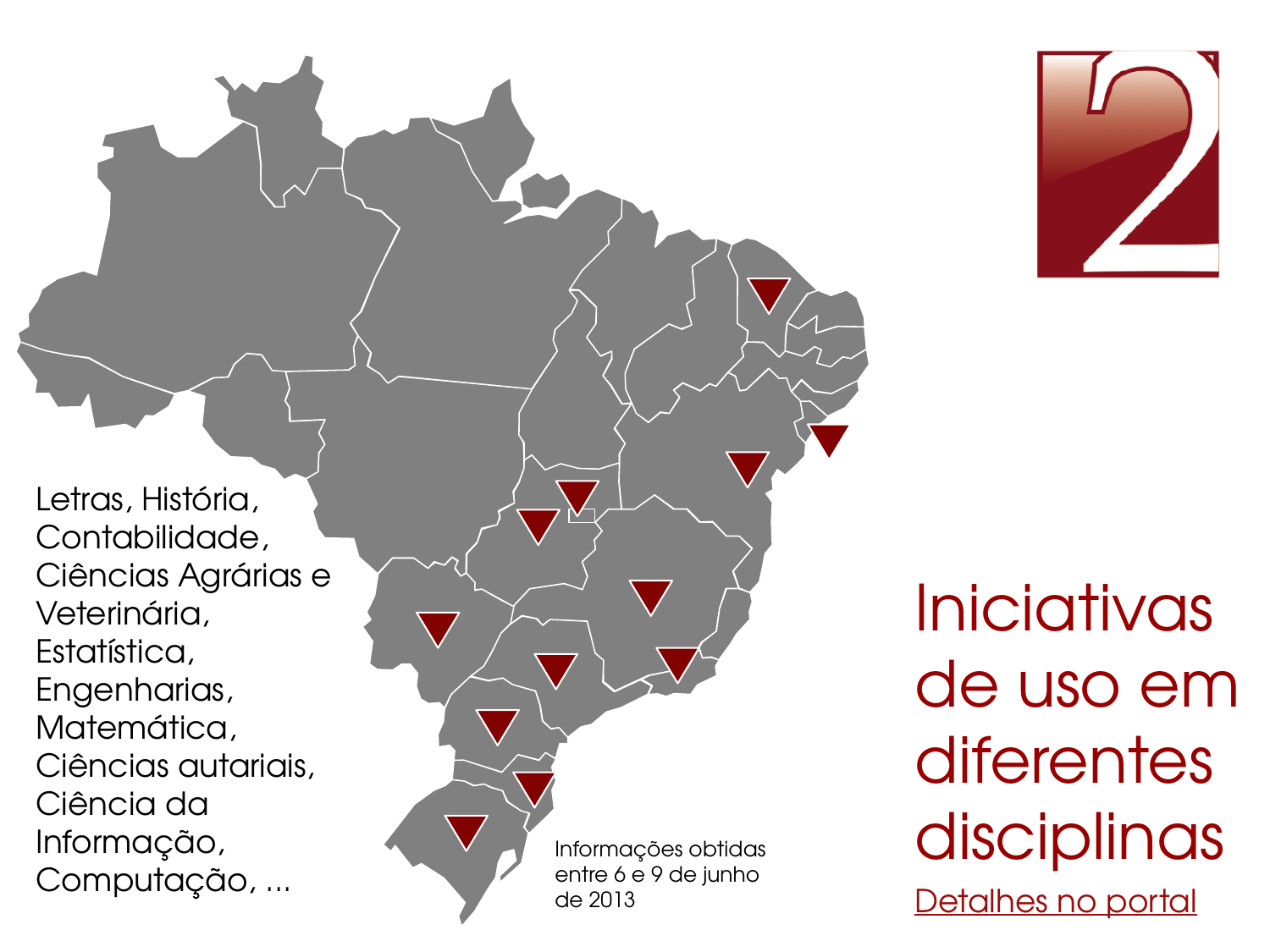

# Iniciativas de uso em diferentes disciplinas

Letras, História, Contabilidade, Ciências Agrárias e Veterinária, Estatística, Engenharias, Matemática, Ciências autariais, Ciência da Informação, Computação, ...

Informações obtidas entre 6 e 9 de junho de 2013
Detalhes no portal